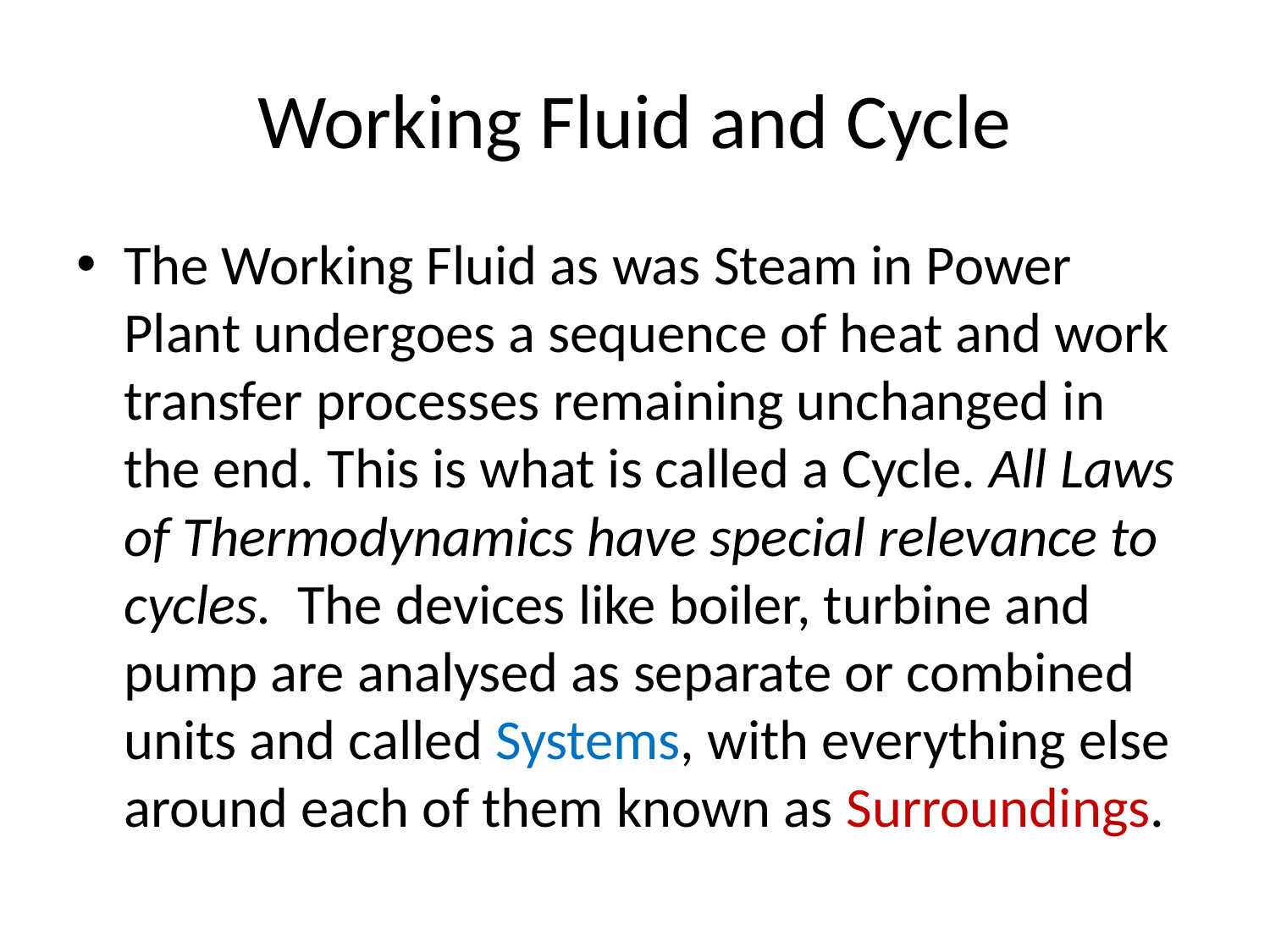

# Working Fluid and Cycle
The Working Fluid as was Steam in Power Plant undergoes a sequence of heat and work transfer processes remaining unchanged in the end. This is what is called a Cycle. All Laws of Thermodynamics have special relevance to cycles.  The devices like boiler, turbine and pump are analysed as separate or combined units and called Systems, with everything else around each of them known as Surroundings.